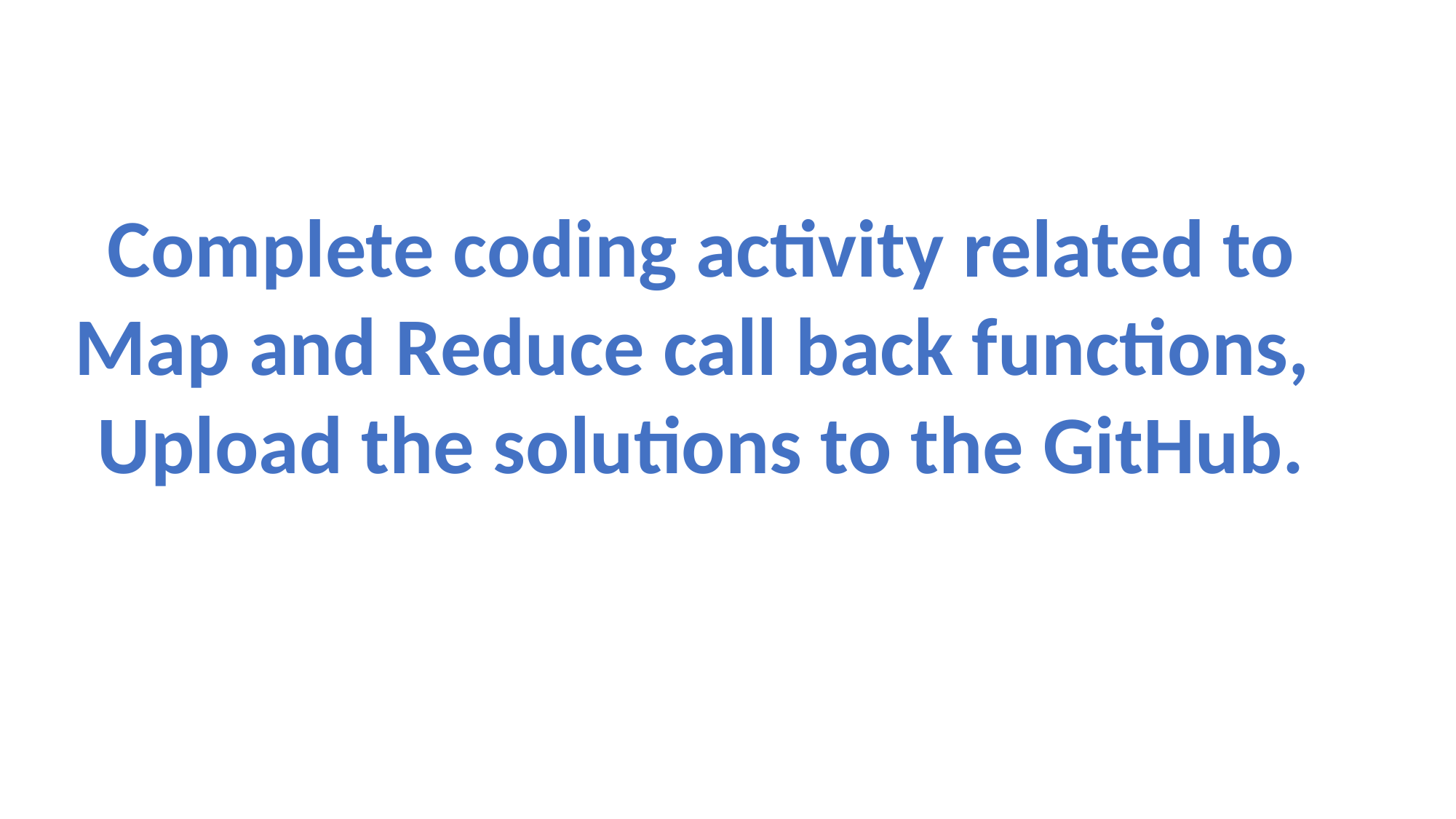

Complete coding activity related to
Map and Reduce call back functions,
Upload the solutions to the GitHub.